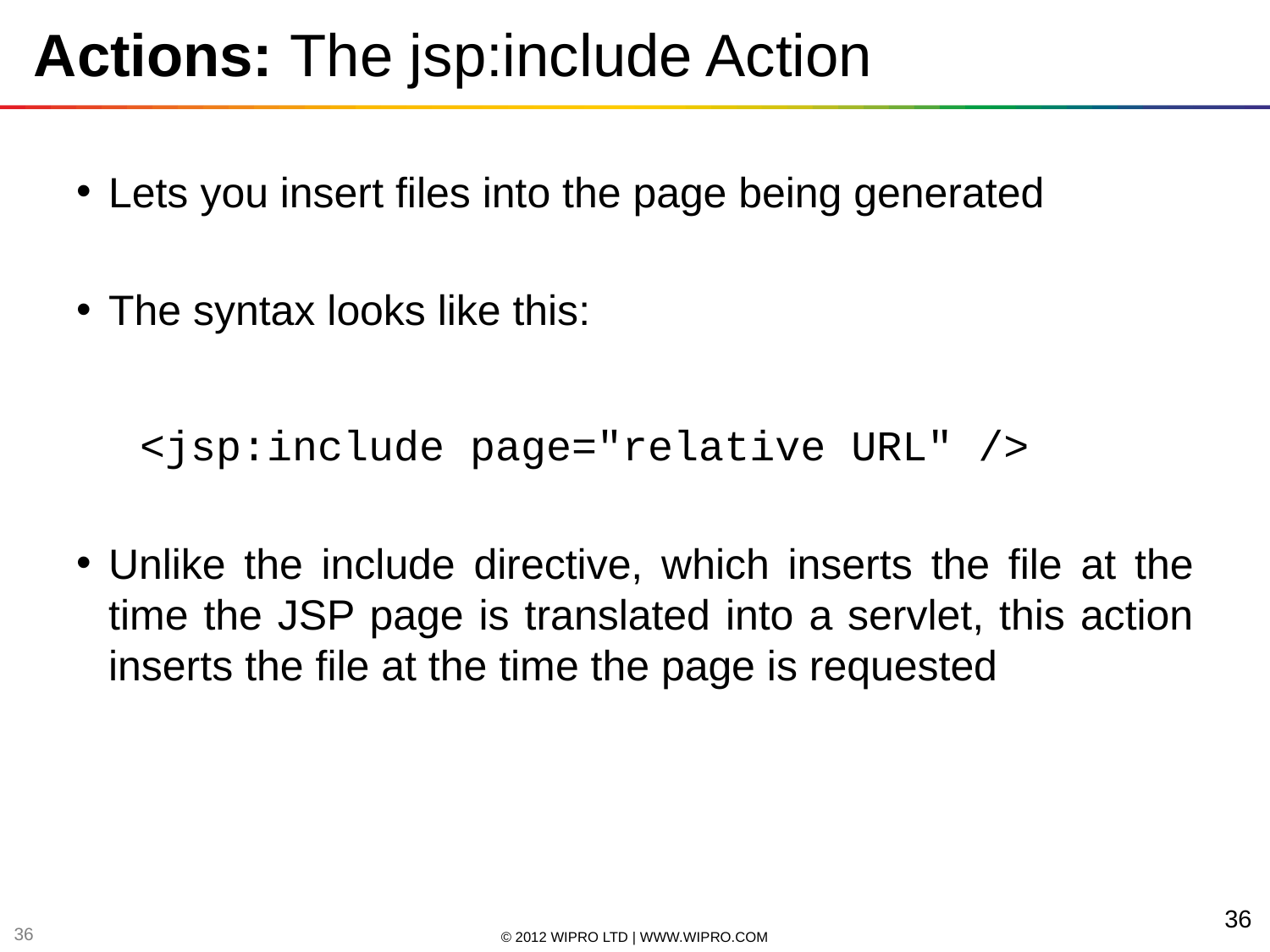

# Actions: The jsp:include Action
Lets you insert files into the page being generated

The syntax looks like this:

<jsp:include page="relative URL" />

Unlike the include directive, which inserts the file at the time the JSP page is translated into a servlet, this action inserts the file at the time the page is requested

36